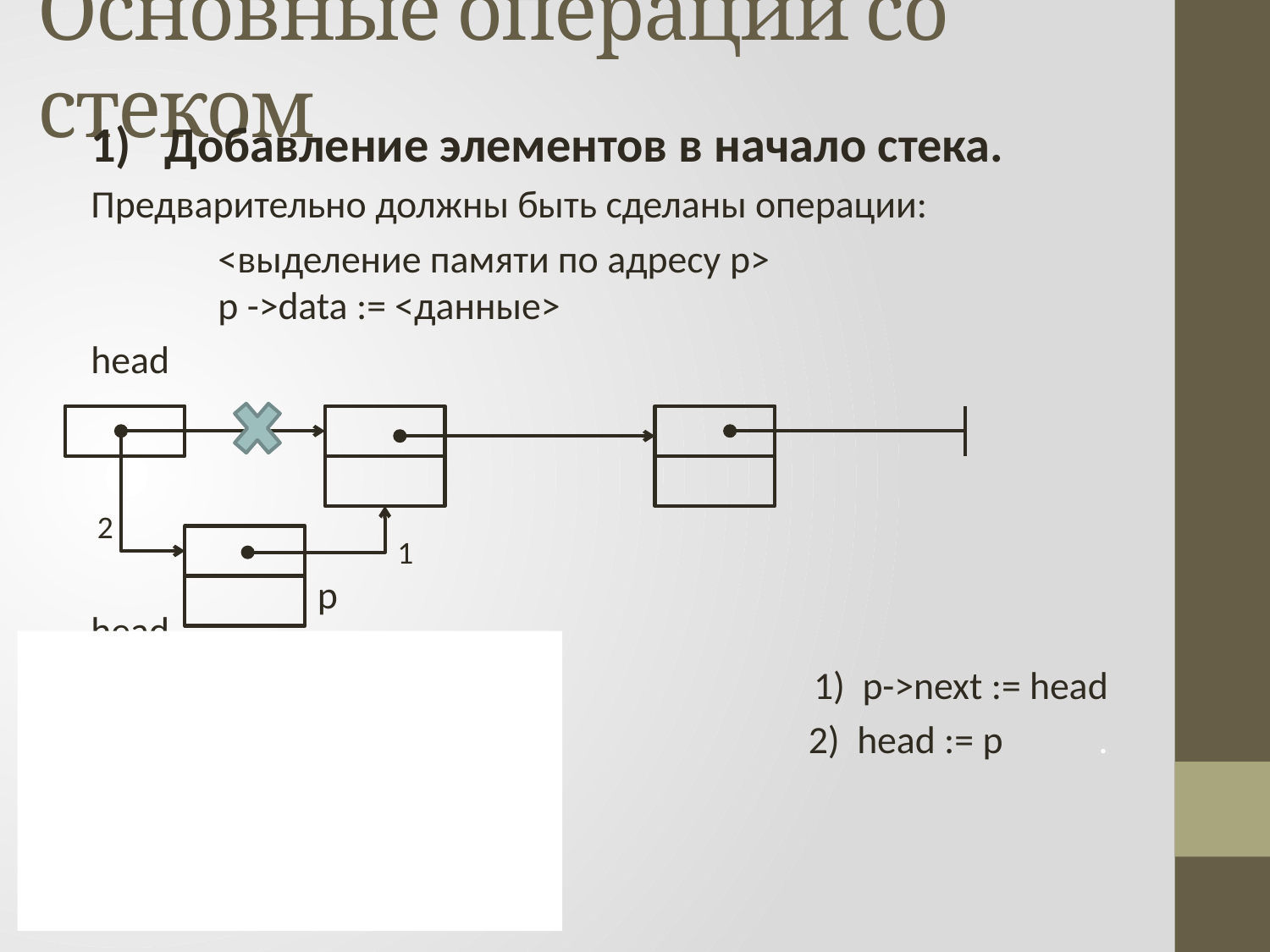

# Основные операции со стеком
1)   Добавление элементов в начало стека.
Предварительно должны быть сделаны операции:
   	<выделение памяти по адресу p>
   	p ->data := <данные>
head

head
1)  p->next := head
2)  head := p           .

                           p

2

1

p

2
1